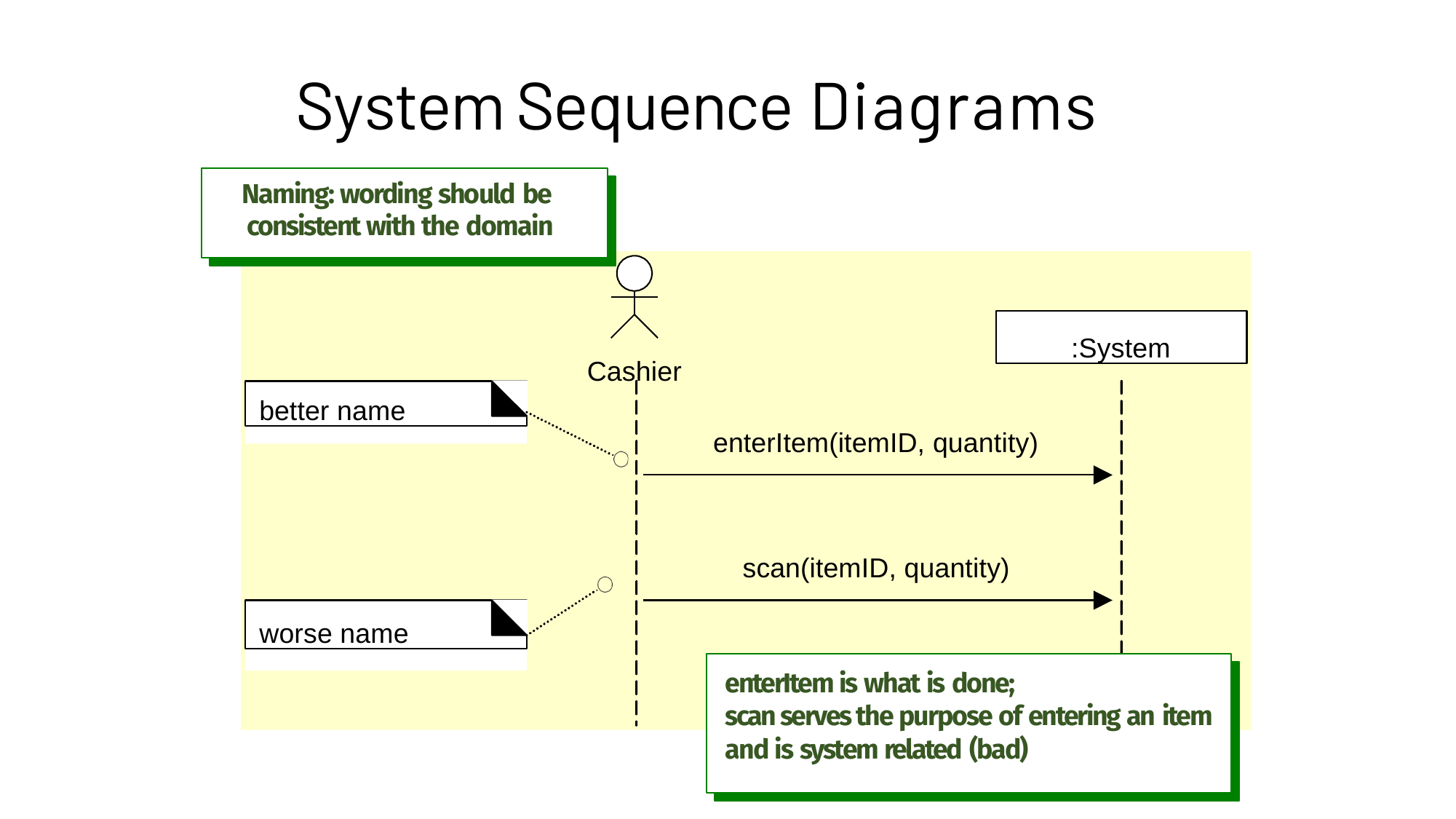

# System Sequence Diagrams
Naming: wording should be  consistent with the domain

:System
Cashier

better name
enterItem(itemID, quantity)
scan(itemID, quantity)
worse name
enterItem is what is done;
scan serves the purpose of entering an item
and is system related (bad)